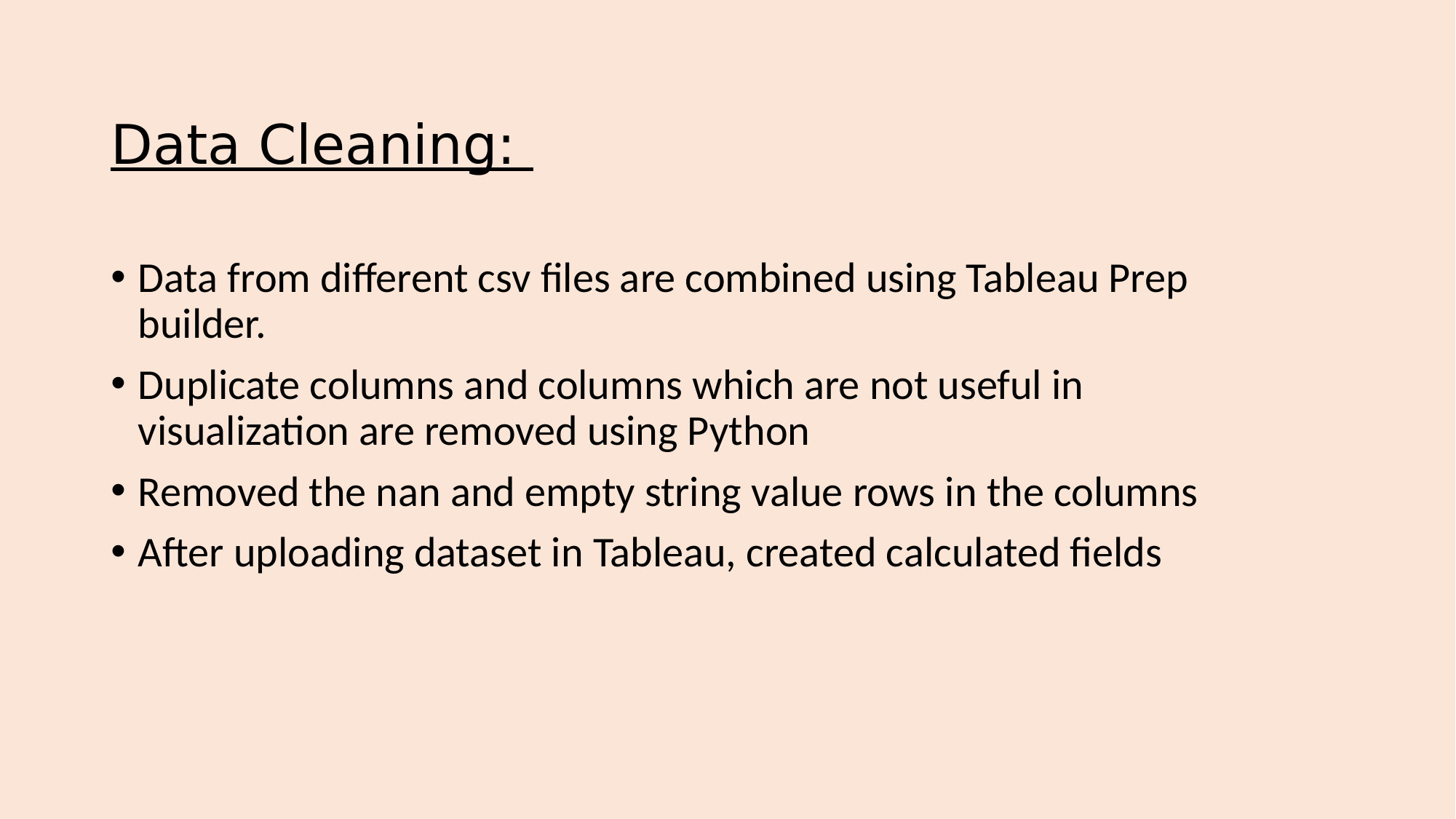

# Data Cleaning:
Data from different csv files are combined using Tableau Prep builder.
Duplicate columns and columns which are not useful in visualization are removed using Python
Removed the nan and empty string value rows in the columns
After uploading dataset in Tableau, created calculated fields